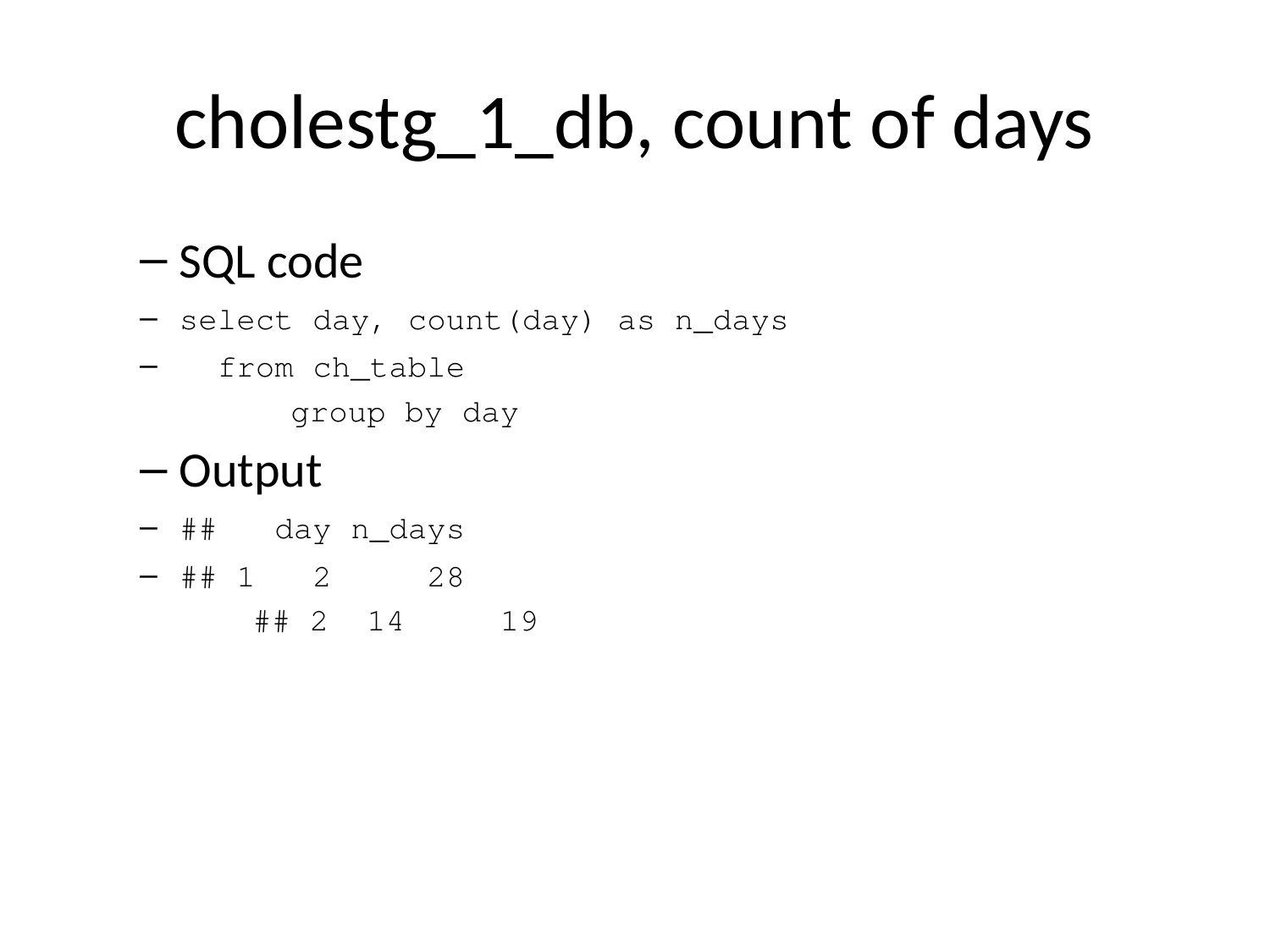

# cholestg_1_db, count of days
SQL code
select day, count(day) as n_days
  from ch_table
  group by day
Output
##   day n_days
## 1   2     28
## 2  14     19